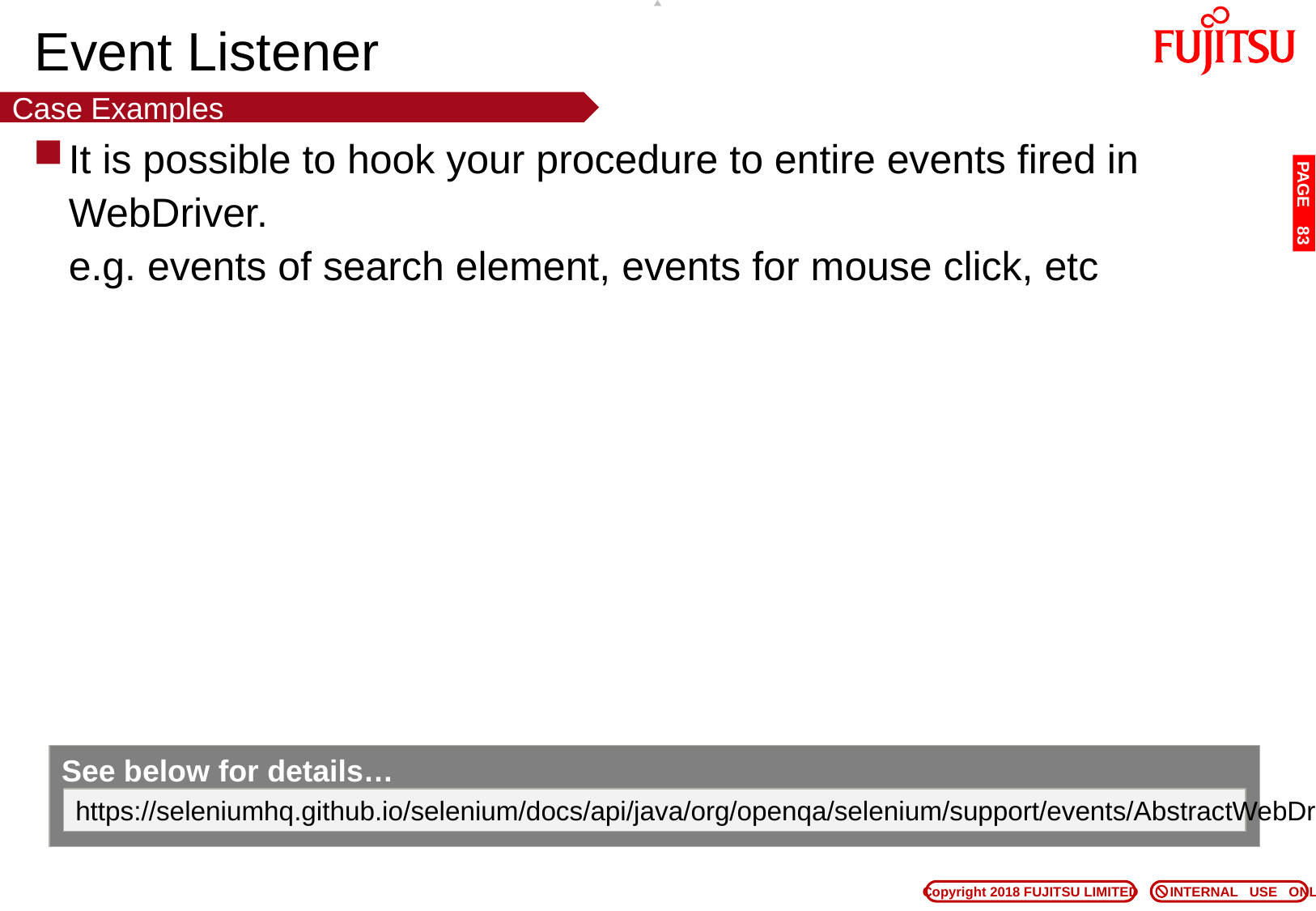

# Event Listener
Case Examples
It is possible to hook your procedure to entire events fired in WebDriver.
e.g. events of search element, events for mouse click, etc

PAGE    83
See below for details…
https://seleniumhq.github.io/selenium/docs/api/java/org/openqa/selenium/support/events/AbstractWebDriverEventListener.html